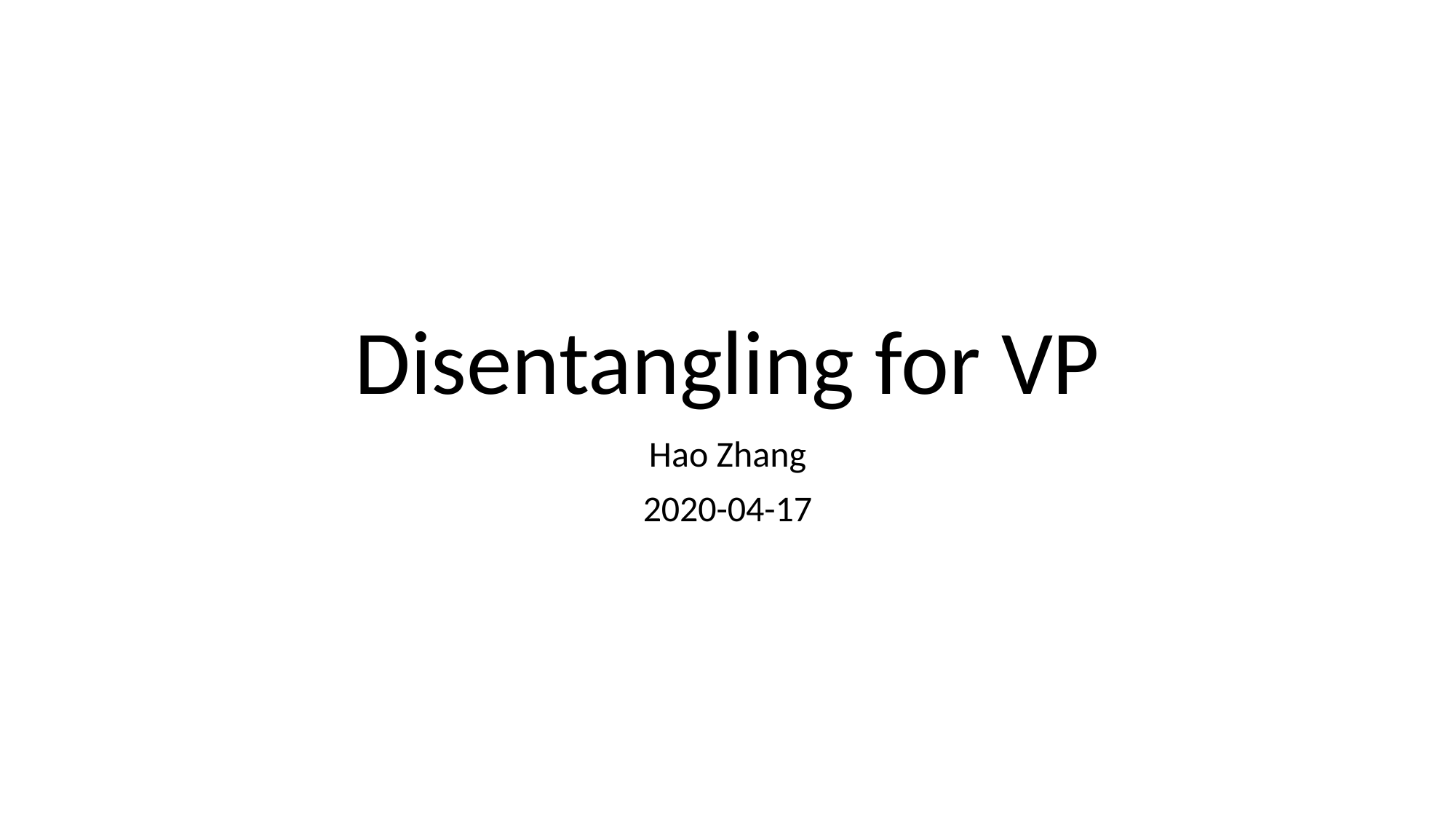

# Disentangling for VP
Hao Zhang
2020-04-17